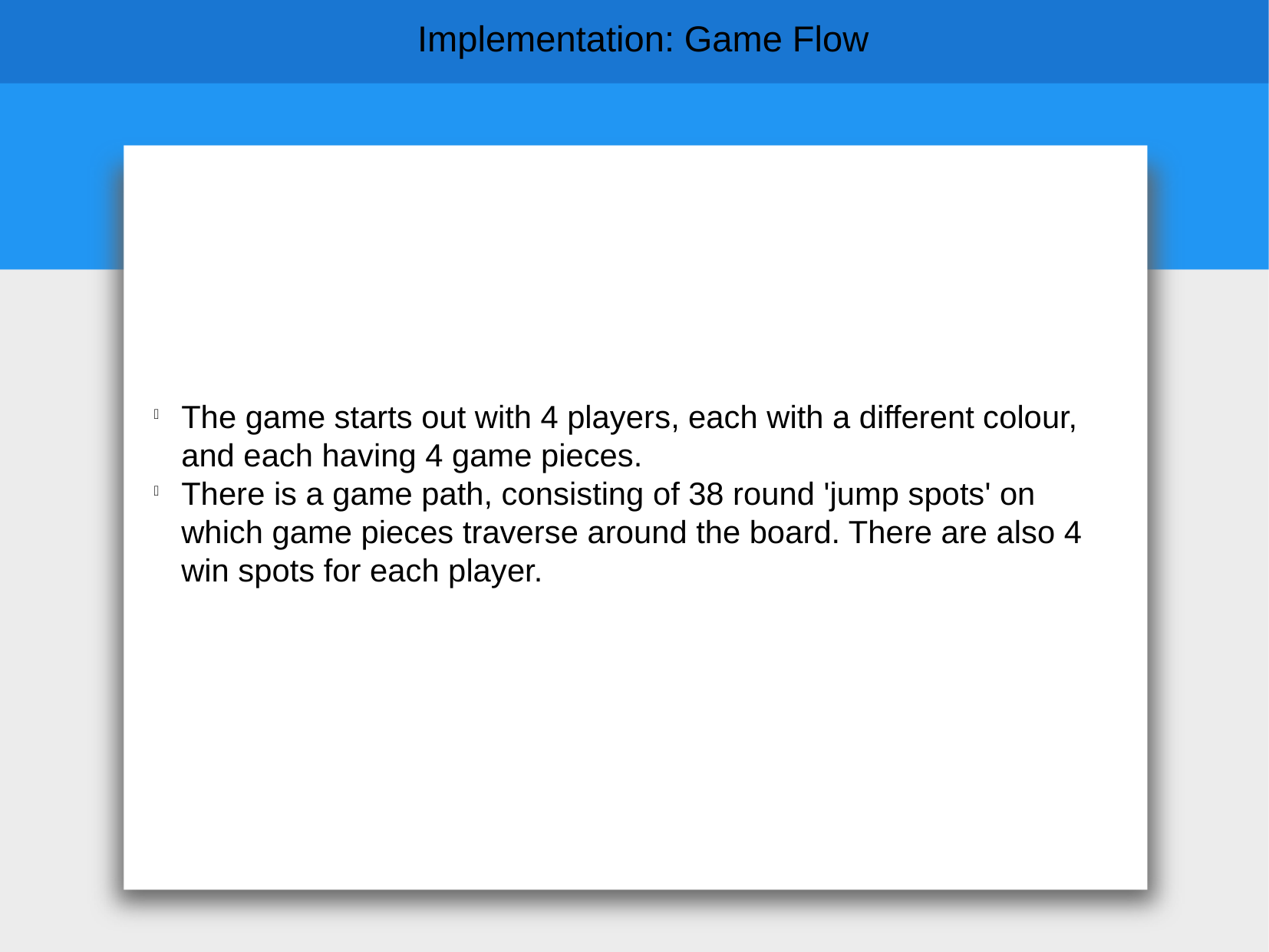

Implementation: Game Flow
The game starts out with 4 players, each with a different colour, and each having 4 game pieces.
There is a game path, consisting of 38 round 'jump spots' on which game pieces traverse around the board. There are also 4 win spots for each player.